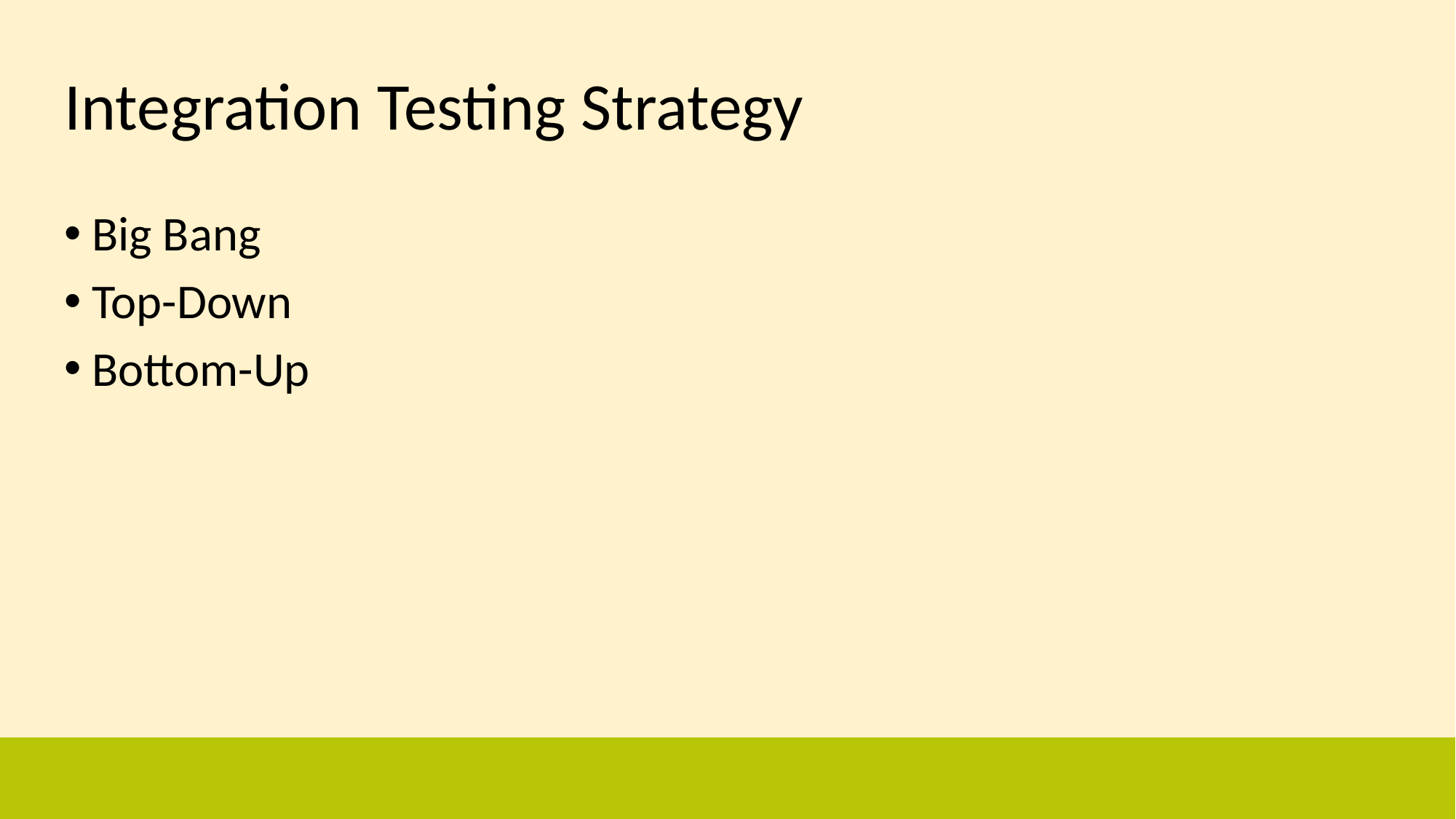

# Integration Testing Strategy
Big Bang
Top-Down
Bottom-Up
13